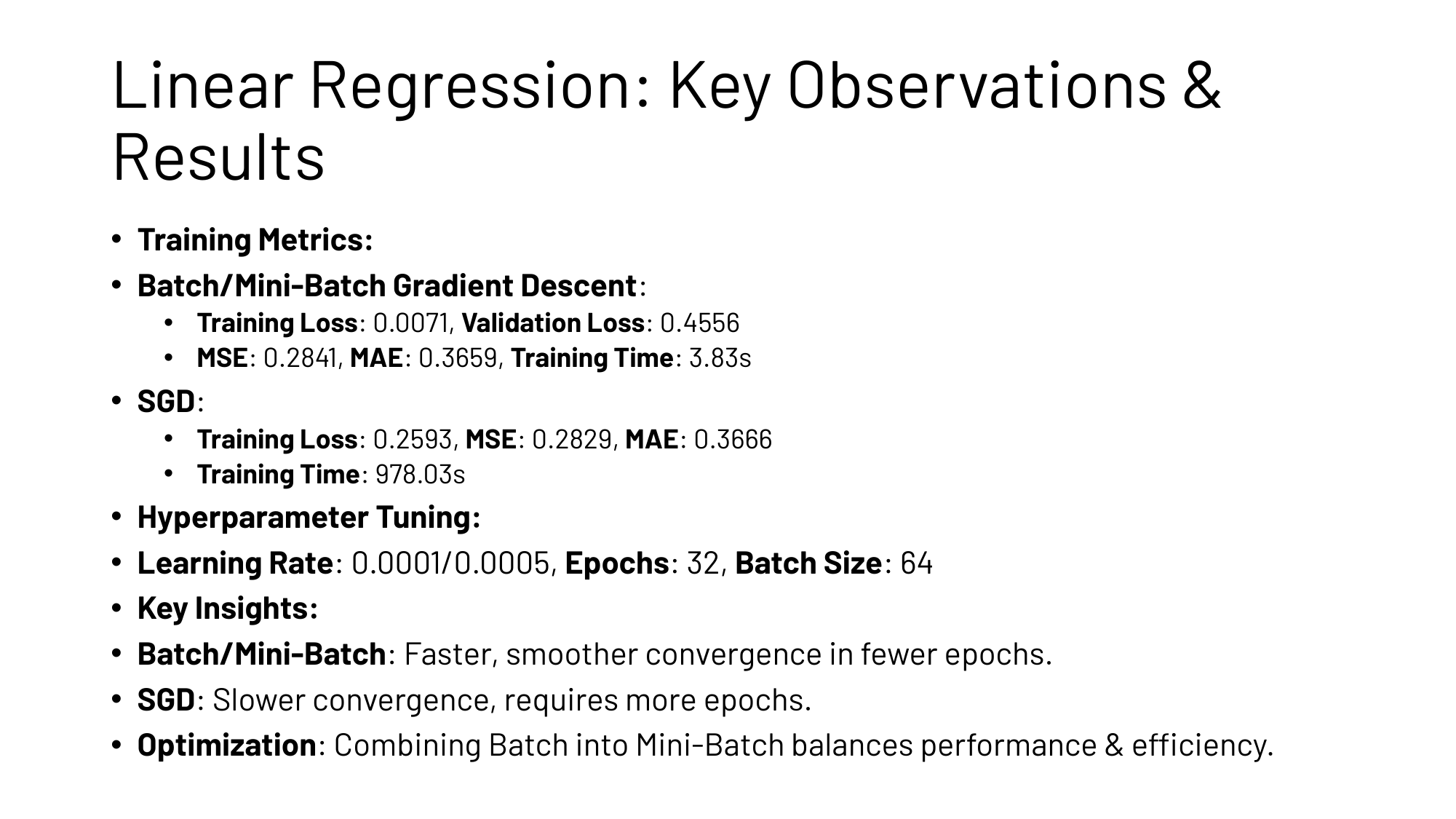

# Linear Regression: Key Observations & Results
Training Metrics:
Batch/Mini-Batch Gradient Descent:
Training Loss: 0.0071, Validation Loss: 0.4556
MSE: 0.2841, MAE: 0.3659, Training Time: 3.83s
SGD:
Training Loss: 0.2593, MSE: 0.2829, MAE: 0.3666
Training Time: 978.03s
Hyperparameter Tuning:
Learning Rate: 0.0001/0.0005, Epochs: 32, Batch Size: 64
Key Insights:
Batch/Mini-Batch: Faster, smoother convergence in fewer epochs.
SGD: Slower convergence, requires more epochs.
Optimization: Combining Batch into Mini-Batch balances performance & efficiency.